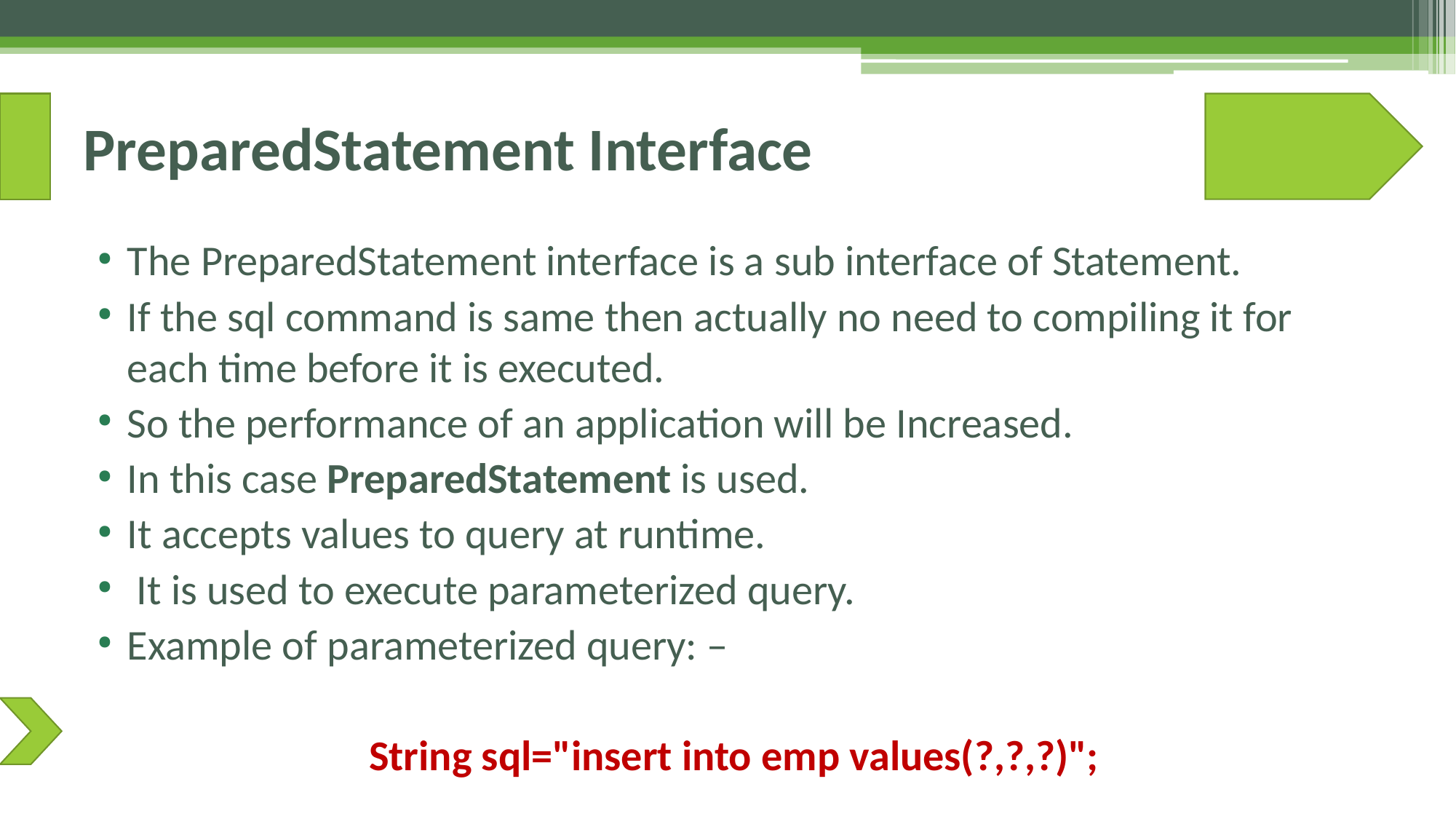

# PreparedStatement Interface
The PreparedStatement interface is a sub interface of Statement.
If the sql command is same then actually no need to compiling it for each time before it is executed.
So the performance of an application will be Increased.
In this case PreparedStatement is used.
It accepts values to query at runtime.
 It is used to execute parameterized query.
Example of parameterized query: –

String sql="insert into emp values(?,?,?)";